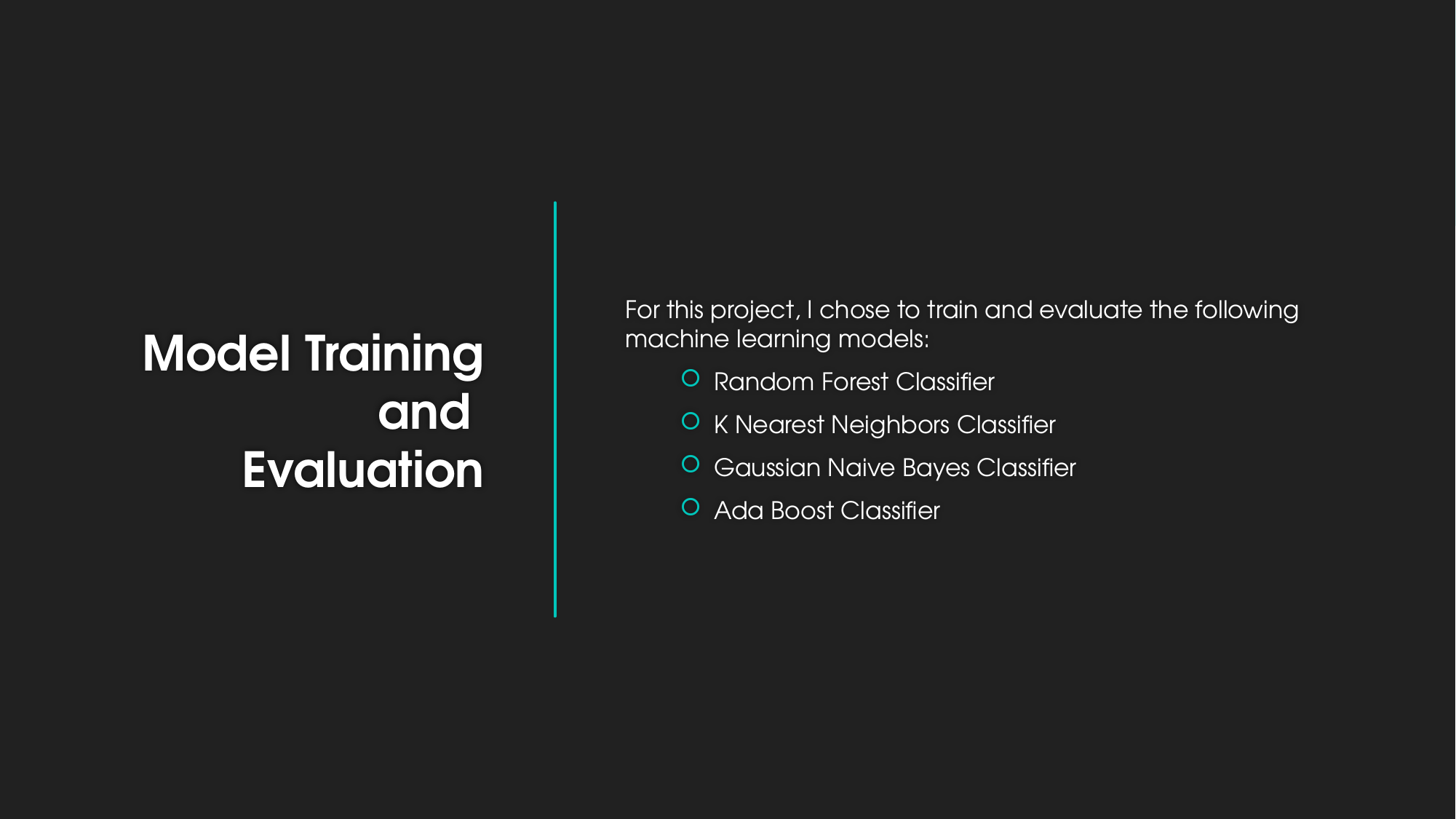

For this project, I chose to train and evaluate the following machine learning models:
Random Forest Classifier
K Nearest Neighbors Classifier
Gaussian Naive Bayes Classifier
Ada Boost Classifier
# Model Training and Evaluation